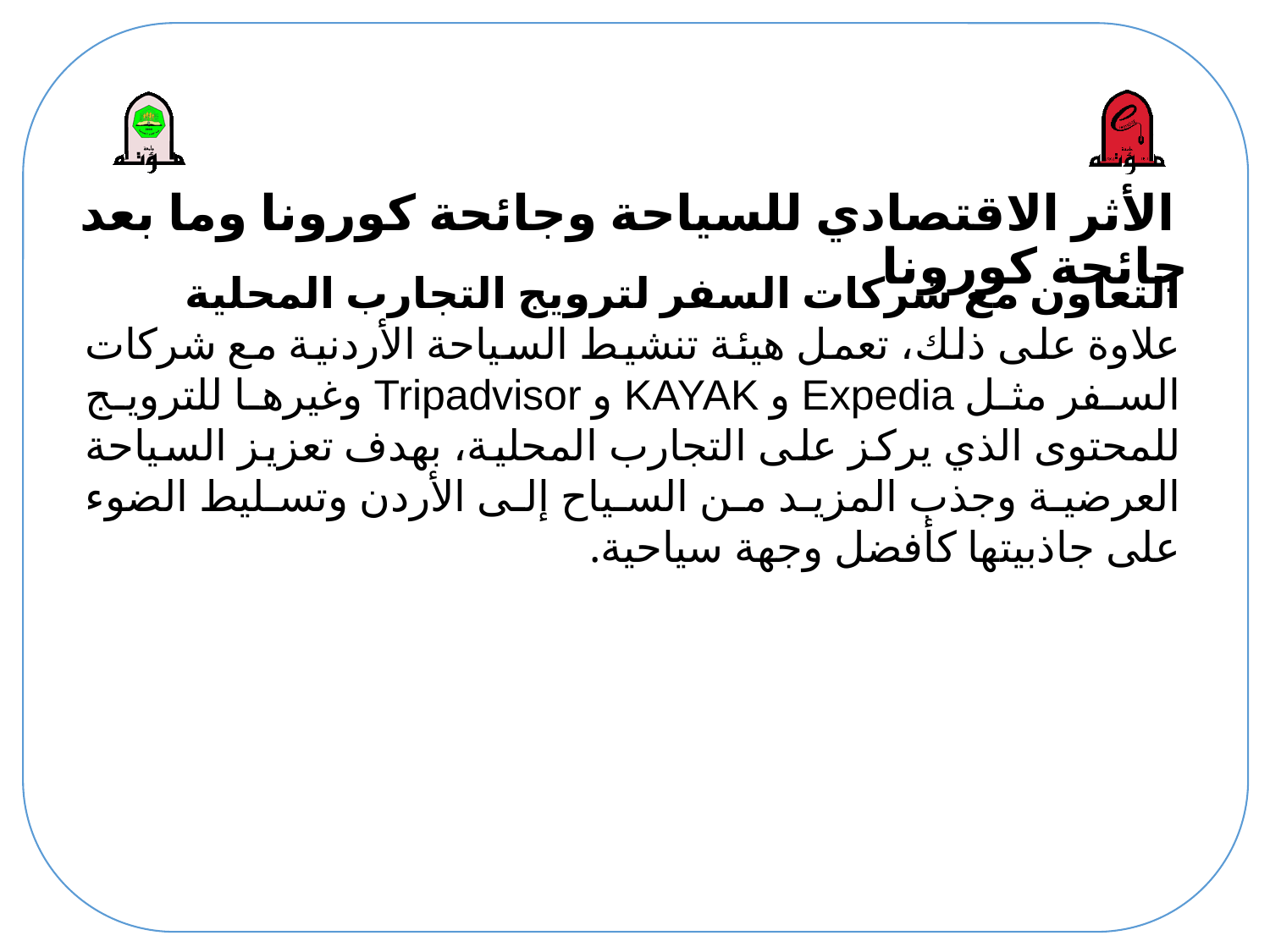

# الأثر الاقتصادي للسياحة وجائحة كورونا وما بعد جائحة كورونا
التعاون مع شركات السفر لترويج التجارب المحلية
علاوة على ذلك، تعمل هيئة تنشيط السياحة الأردنية مع شركات السفر مثل Expedia و KAYAK و Tripadvisor وغيرها للترويج للمحتوى الذي يركز على التجارب المحلية، بهدف تعزيز السياحة العرضية وجذب المزيد من السياح إلى الأردن وتسليط الضوء على جاذبيتها كأفضل وجهة سياحية.